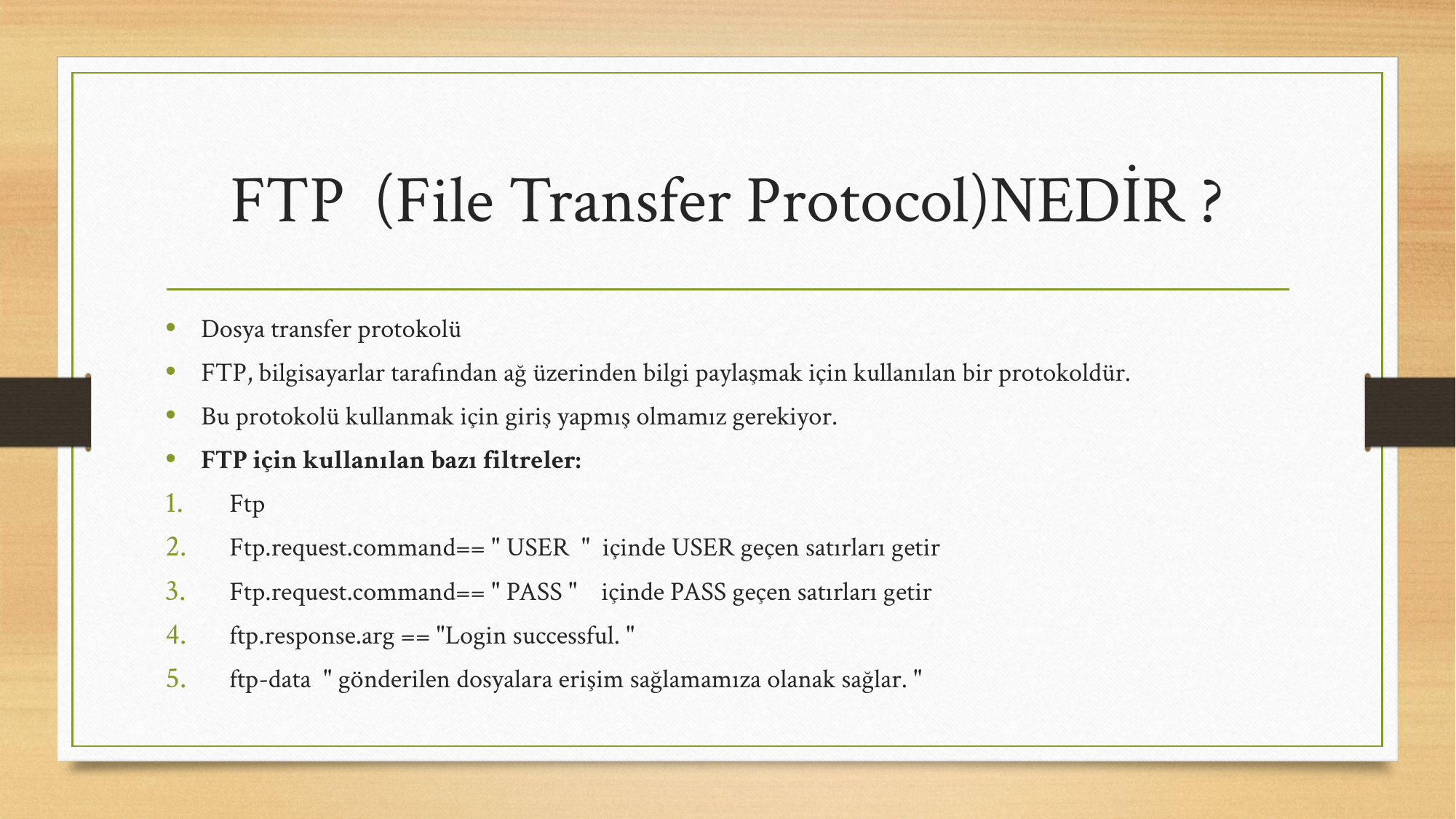

# FTP  (File Transfer Protocol)NEDİR ?
Dosya transfer protokolü
FTP, bilgisayarlar tarafından ağ üzerinden bilgi paylaşmak için kullanılan bir protokoldür.
Bu protokolü kullanmak için giriş yapmış olmamız gerekiyor.
FTP için kullanılan bazı filtreler:
Ftp
Ftp.request.command== " USER  "  içinde USER geçen satırları getir
Ftp.request.command== " PASS "    içinde PASS geçen satırları getir
ftp.response.arg == "Login successful. "
ftp-data  " gönderilen dosyalara erişim sağlamamıza olanak sağlar. "